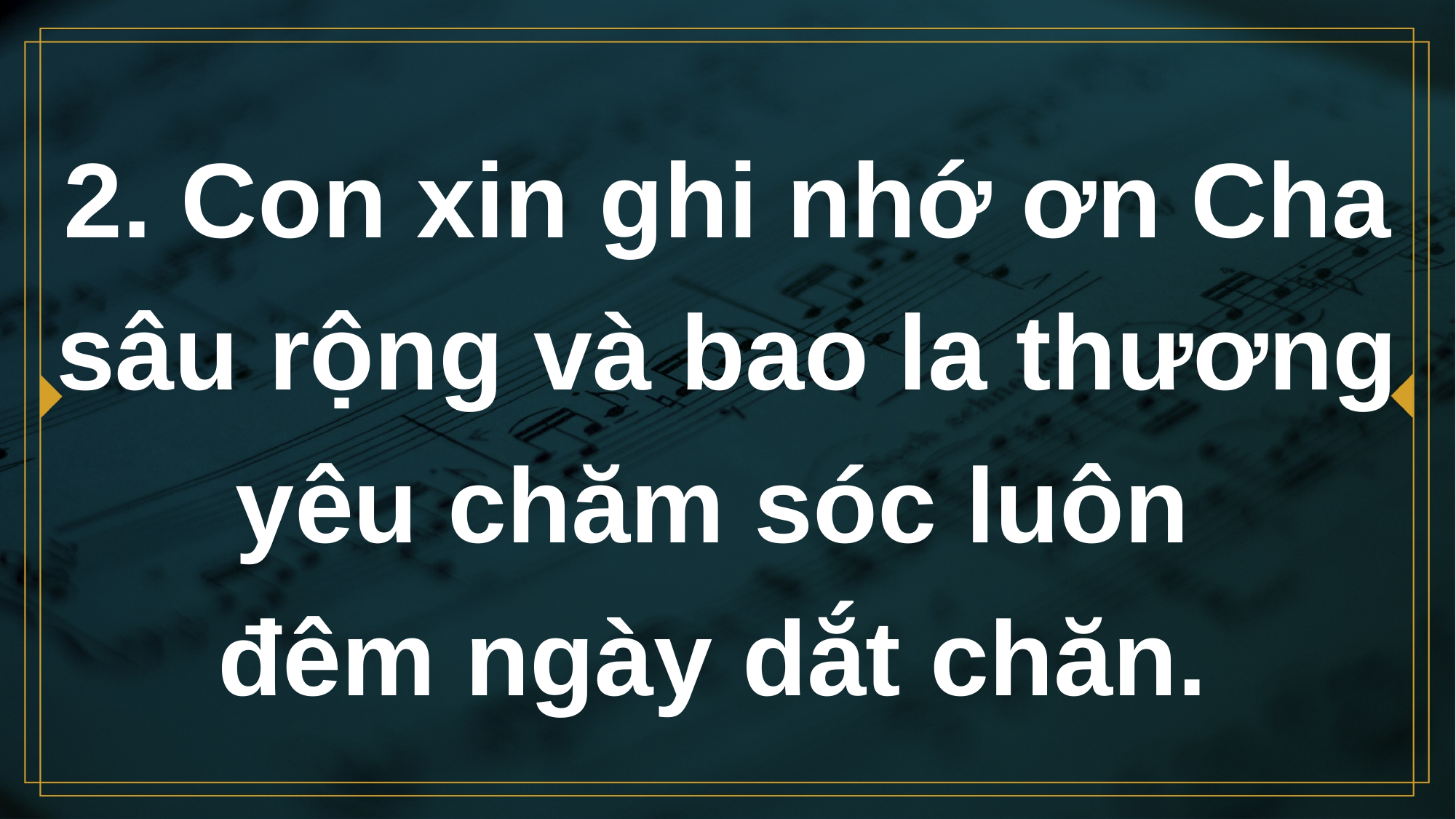

# 2. Con xin ghi nhớ ơn Cha sâu rộng và bao la thương yêu chăm sóc luôn đêm ngày dắt chăn.